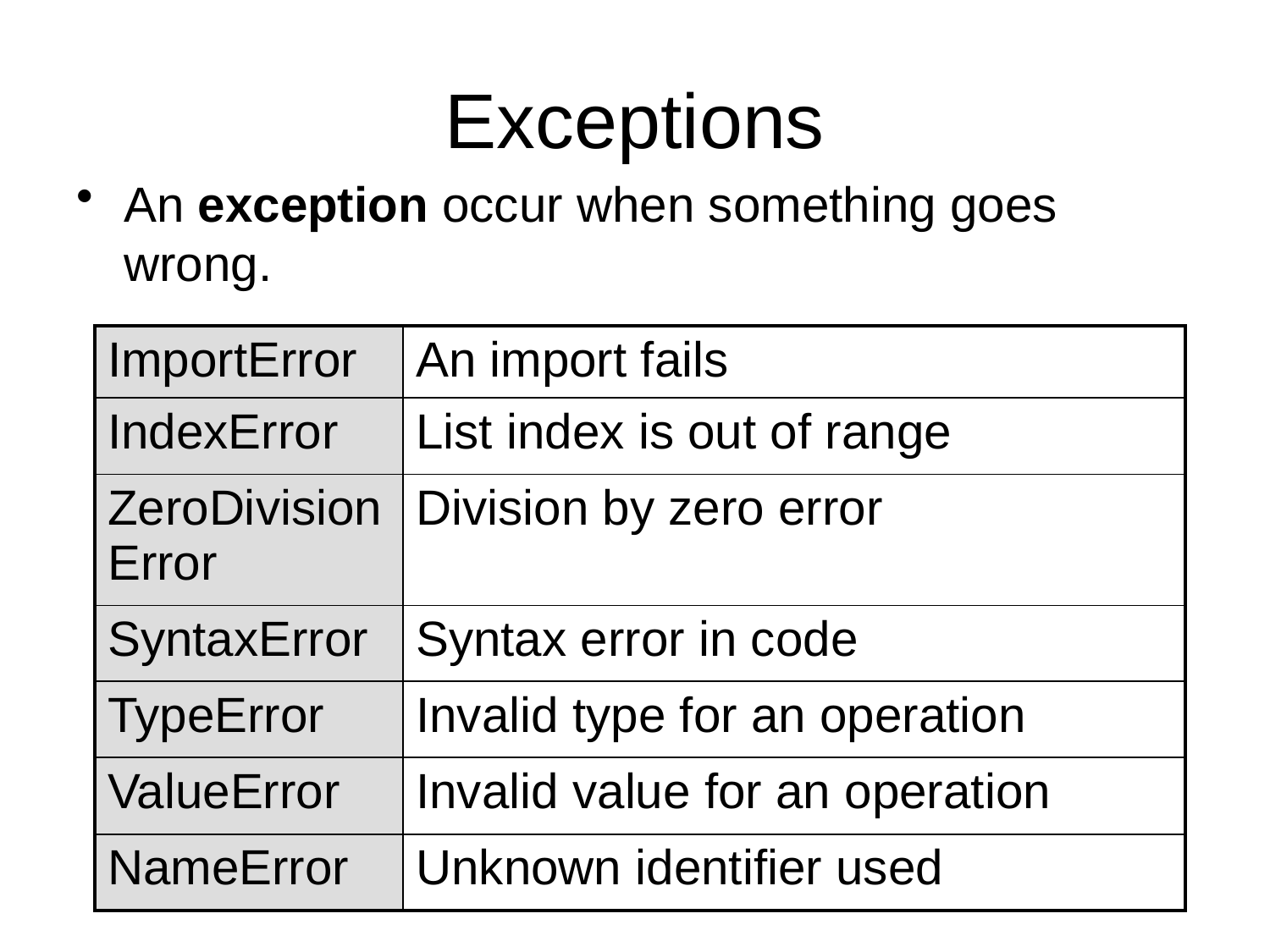

# Exceptions
An exception occur when something goes wrong.
| ImportError | An import fails |
| --- | --- |
| IndexError | List index is out of range |
| ZeroDivisionError | Division by zero error |
| SyntaxError | Syntax error in code |
| TypeError | Invalid type for an operation |
| ValueError | Invalid value for an operation |
| NameError | Unknown identifier used |